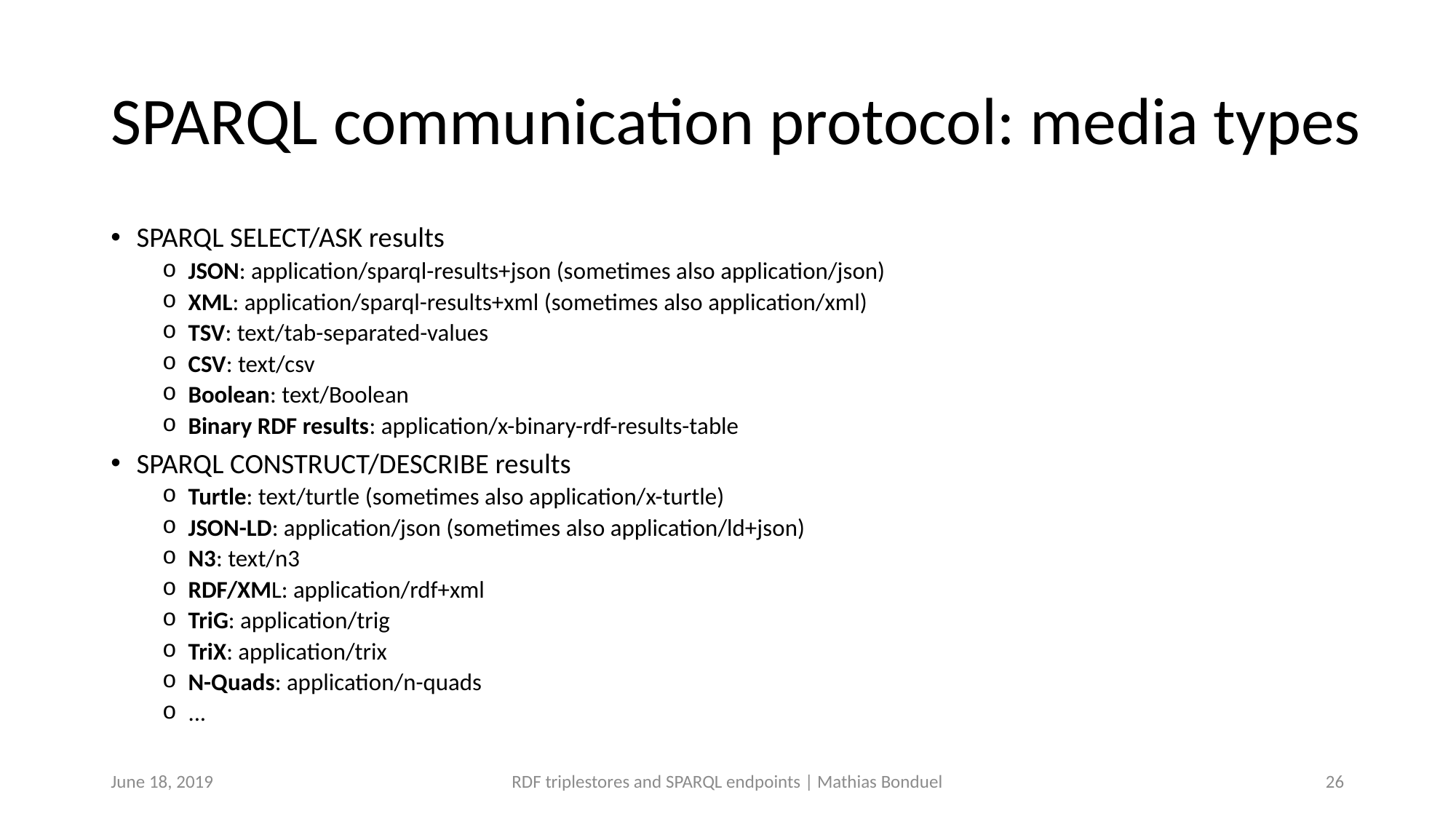

# SPARQL communication protocol: media types
SPARQL SELECT/ASK results
JSON: application/sparql-results+json (sometimes also application/json)
XML: application/sparql-results+xml (sometimes also application/xml)
TSV: text/tab-separated-values
CSV: text/csv
Boolean: text/Boolean
Binary RDF results: application/x-binary-rdf-results-table
SPARQL CONSTRUCT/DESCRIBE results
Turtle: text/turtle (sometimes also application/x-turtle)
JSON-LD: application/json (sometimes also application/ld+json)
N3: text/n3
RDF/XML: application/rdf+xml
TriG: application/trig
TriX: application/trix
N-Quads: application/n-quads
...

June 18, 2019
RDF triplestores and SPARQL endpoints | Mathias Bonduel
26